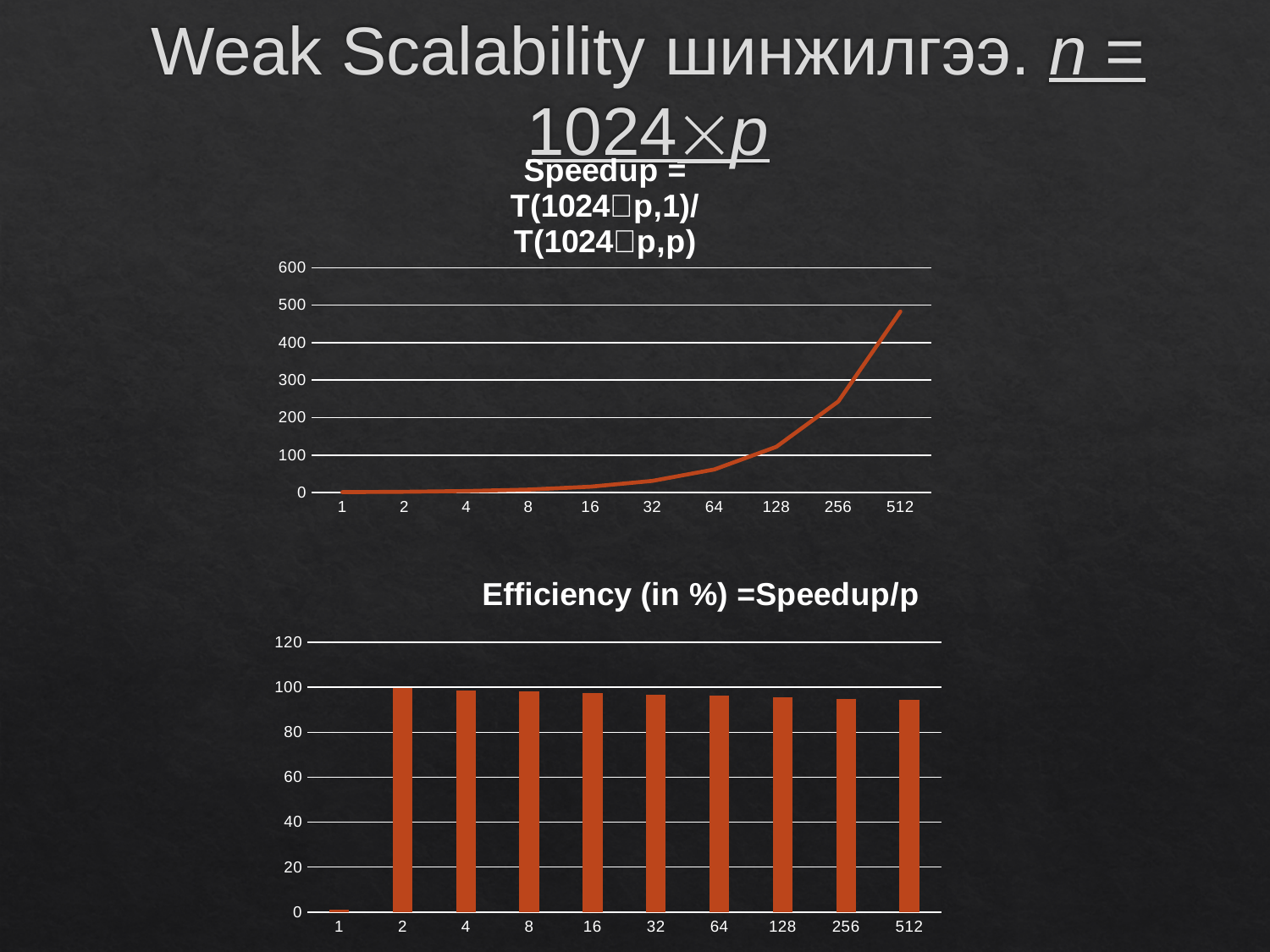

# Weak Scalability шинжилгээ. n = 1024×p

### Chart: Speedup = T(1024p,1)/T(1024p,p)

| Category | Speedup |
|---|---|
| 1 | 1.0 |
| 2 | 1.99 |
| 4 | 3.95 |
| 8 | 7.85 |
| 16 | 15.6 |
| 32 | 31.0 |
| 64 | 61.5 |
| 128 | 122.0 |
| 256 | 243.0 |
| 512 | 483.0 |

### Chart: Efficiency (in %) =Speedup/p

| Category | Efficiency (in %) |
|---|---|
| 1 | 1.0 |
| 2 | 99.5 |
| 4 | 98.7 |
| 8 | 98.1 |
| 16 | 97.4 |
| 32 | 96.8 |
| 64 | 96.1 |
| 128 | 95.5 |
| 256 | 94.9 |
| 512 | 94.3 |